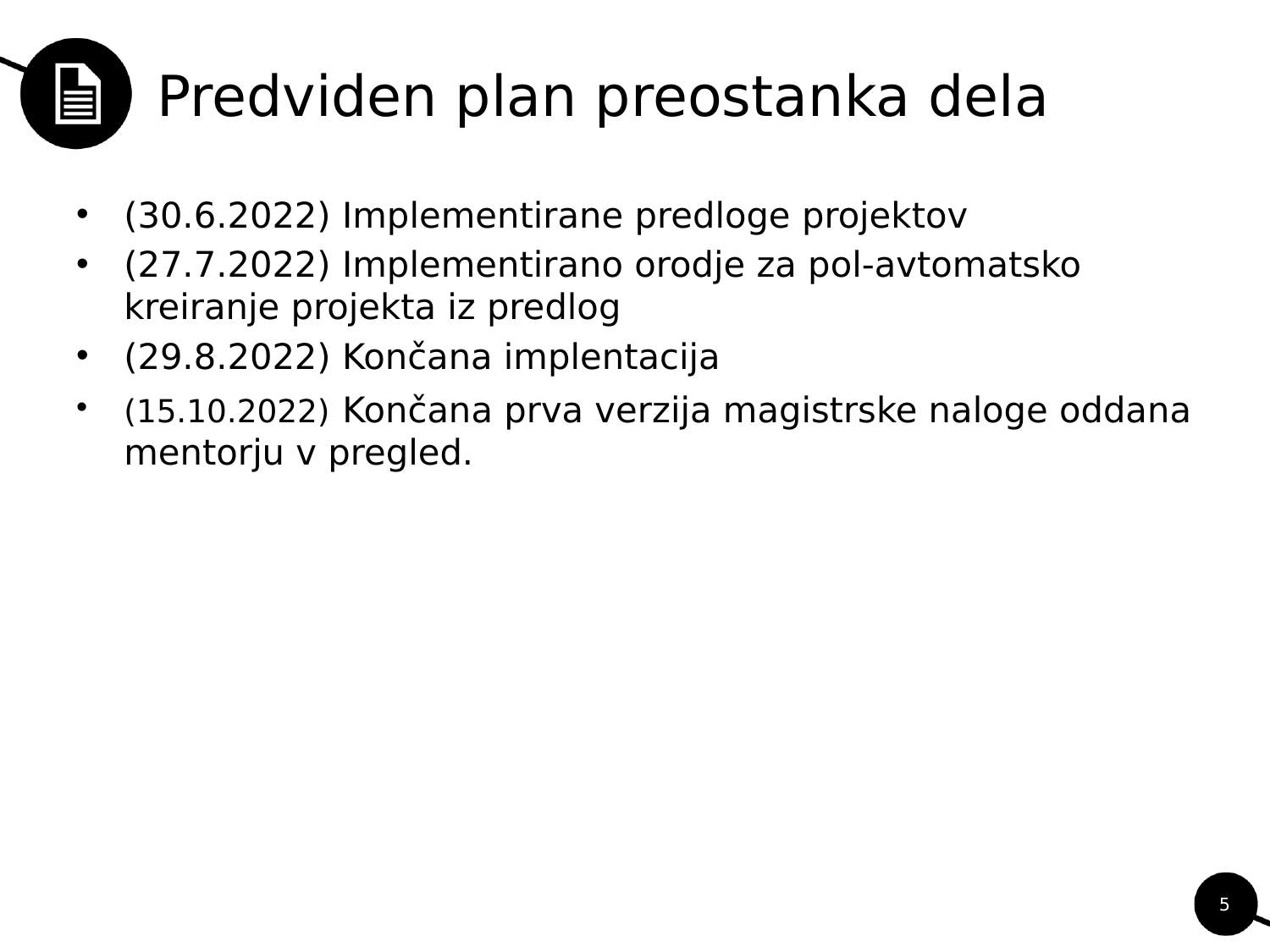

# Predviden plan preostanka dela
(30.6.2022) Implementirane predloge projektov
(27.7.2022) Implementirano orodje za pol-avtomatsko kreiranje projekta iz predlog
(29.8.2022) Končana implentacija
(15.10.2022) Končana prva verzija magistrske naloge oddana mentorju v pregled.
5